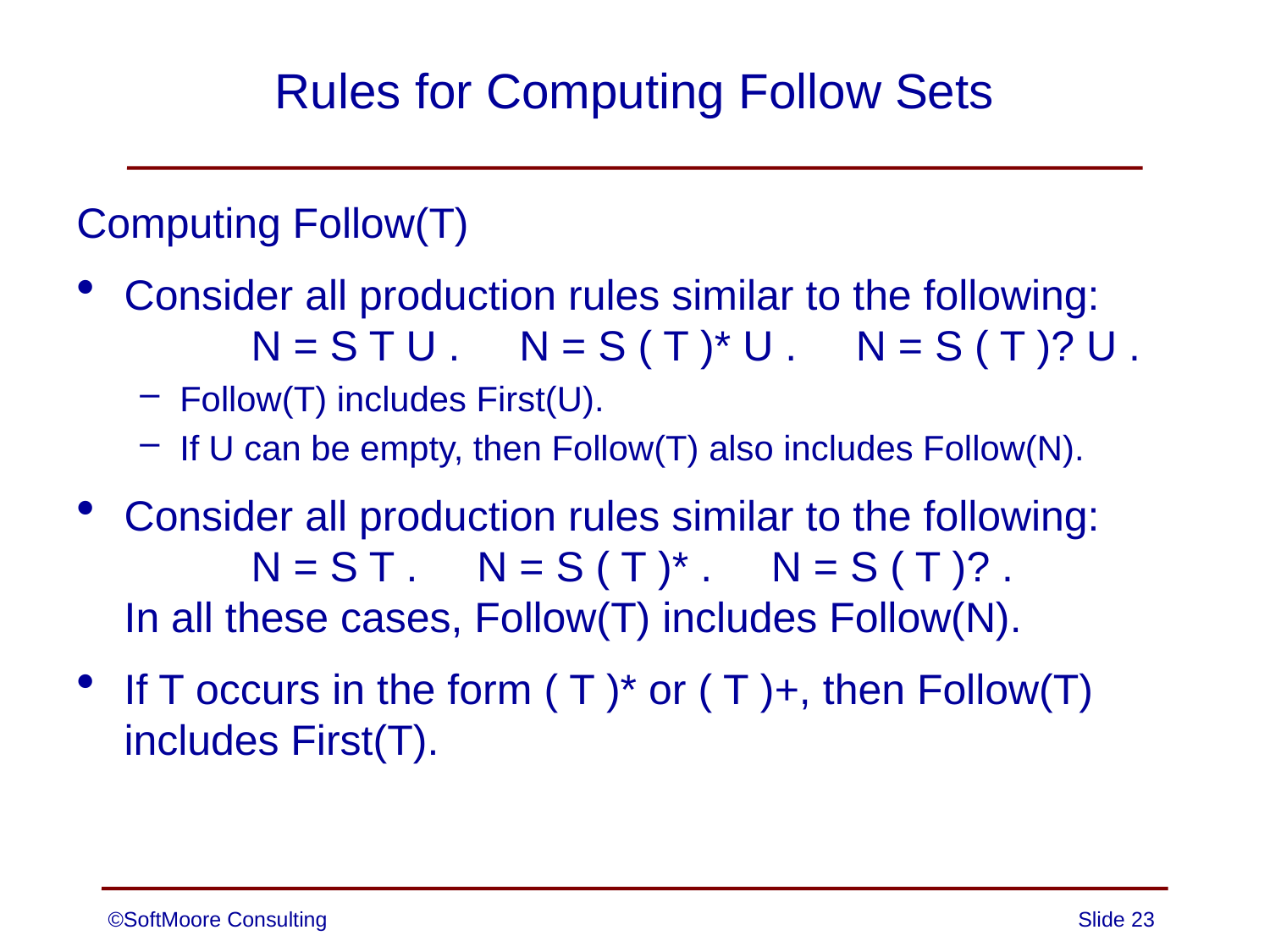

# Rules for Computing Follow Sets
Computing Follow(T)
Consider all production rules similar to the following:
	N = S T U .     N = S ( T )* U .     N = S ( T )? U .
Follow(T) includes First(U).
If U can be empty, then Follow(T) also includes Follow(N).
Consider all production rules similar to the following:
	N = S T .     N = S ( T )* .     N = S ( T )? .
In all these cases, Follow(T) includes Follow(N).
If T occurs in the form ( T )* or ( T )+, then Follow(T) includes First(T).
©SoftMoore Consulting
Slide 23